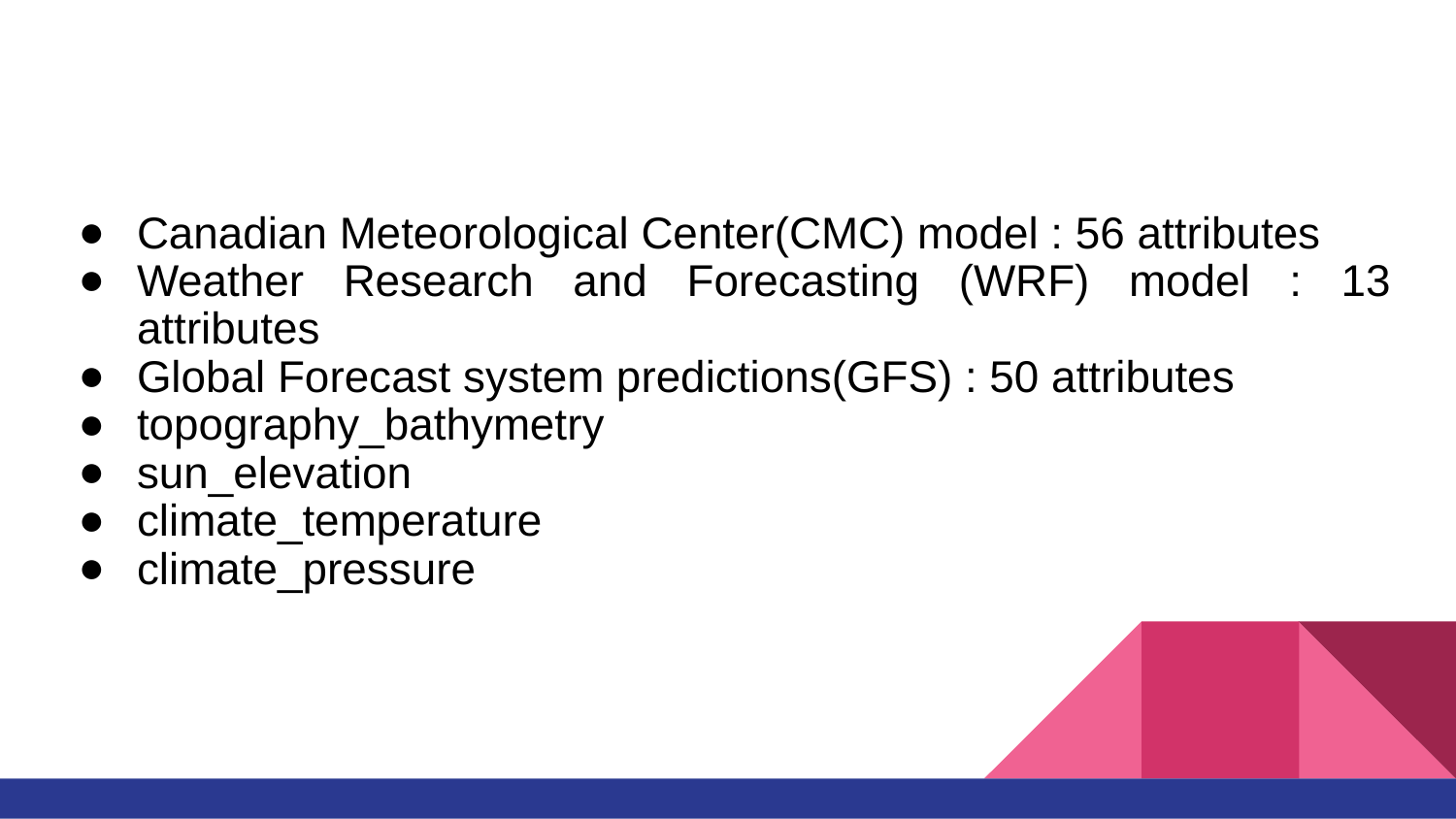

Canadian Meteorological Center(CMC) model : 56 attributes
Weather Research and Forecasting (WRF) model : 13 attributes
Global Forecast system predictions(GFS) : 50 attributes
topography_bathymetry
sun_elevation
climate_temperature
climate_pressure